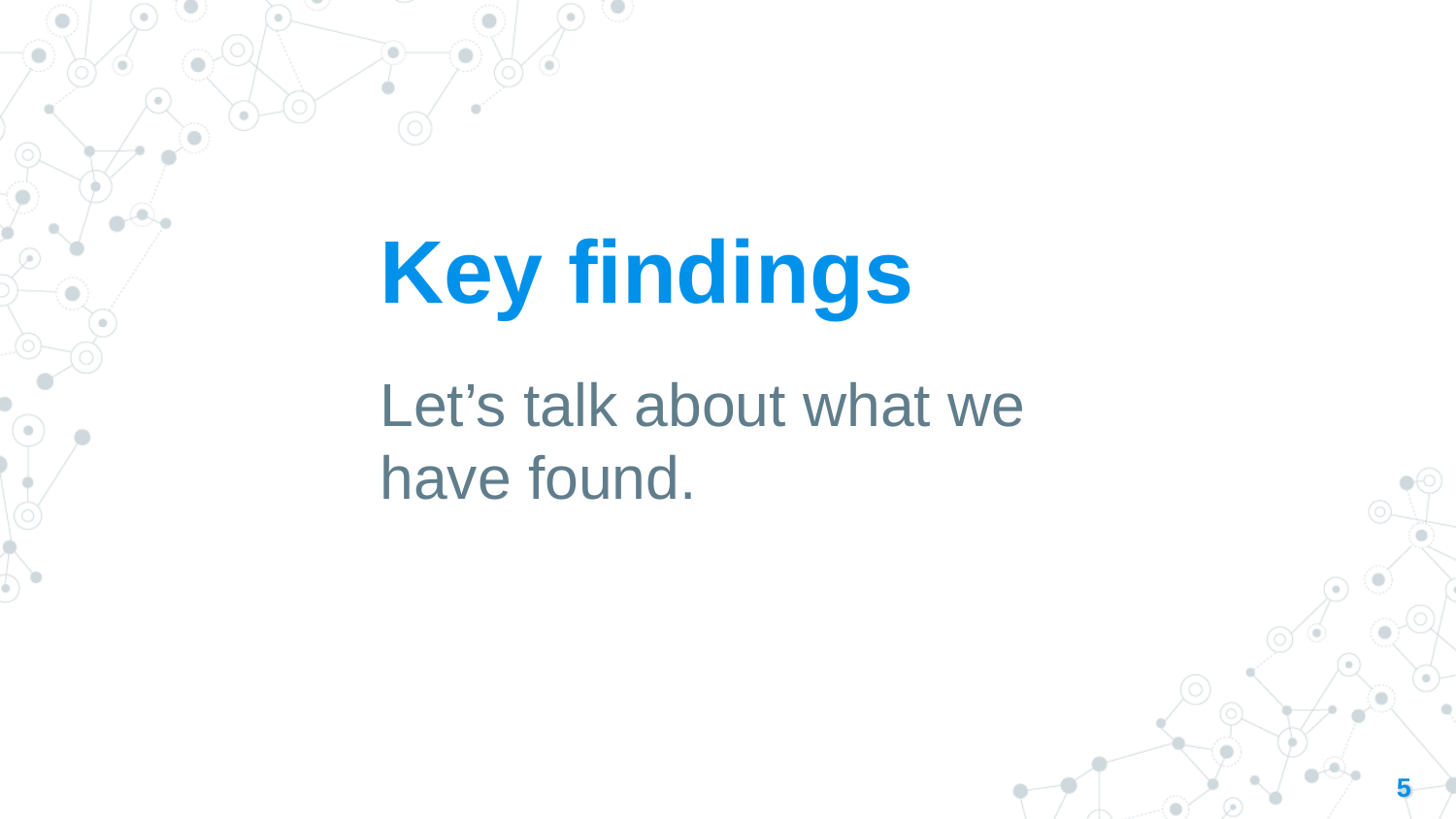

# Key findings
Let’s talk about what we have found.
5